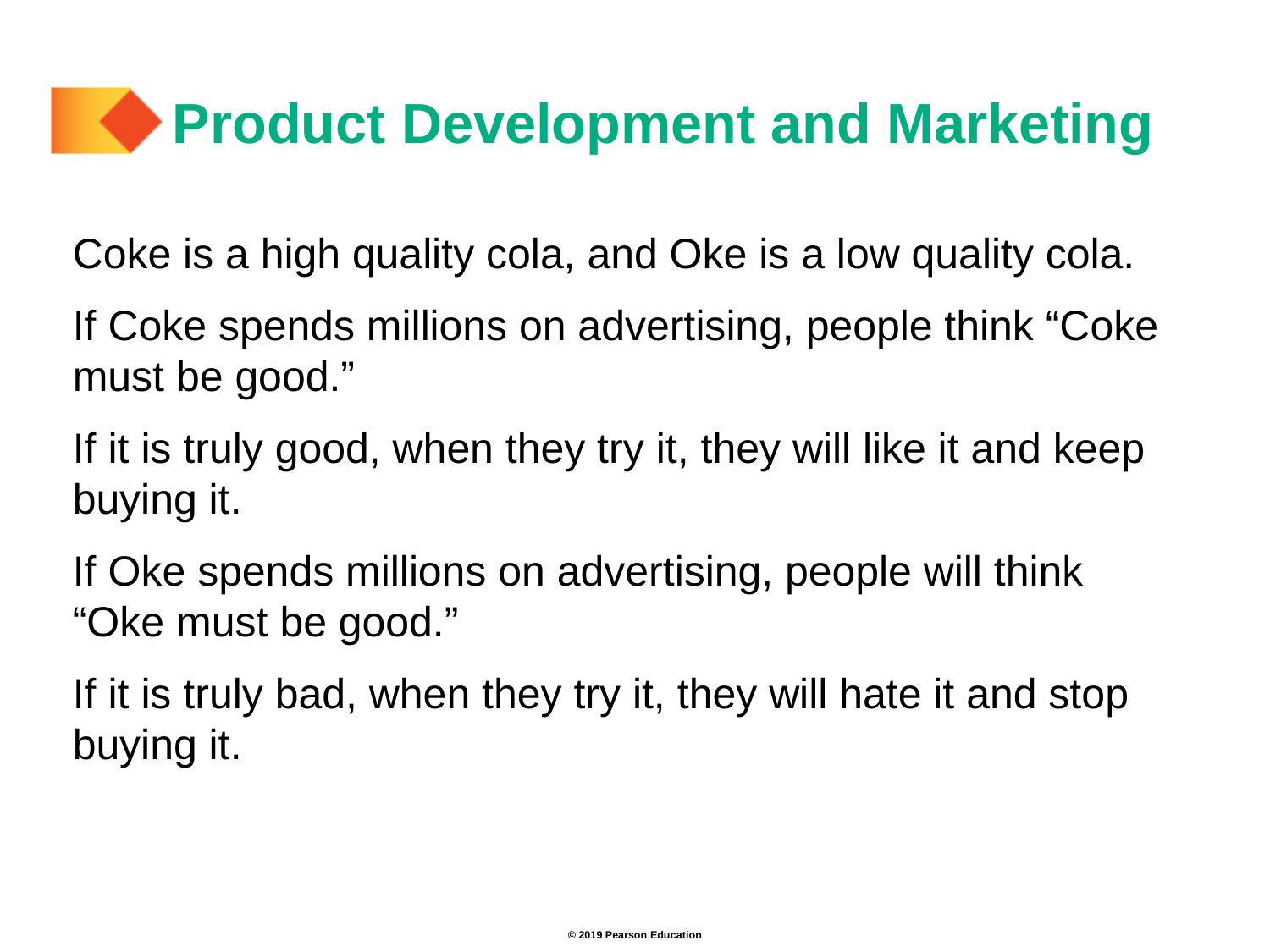

# Product Development and Marketing
Coke is a high quality cola, and Oke is a low quality cola.
If Coke spends millions on advertising, people think “Coke must be good.”
If it is truly good, when they try it, they will like it and keep buying it.
If Oke spends millions on advertising, people will think “Oke must be good.”
If it is truly bad, when they try it, they will hate it and stop buying it.